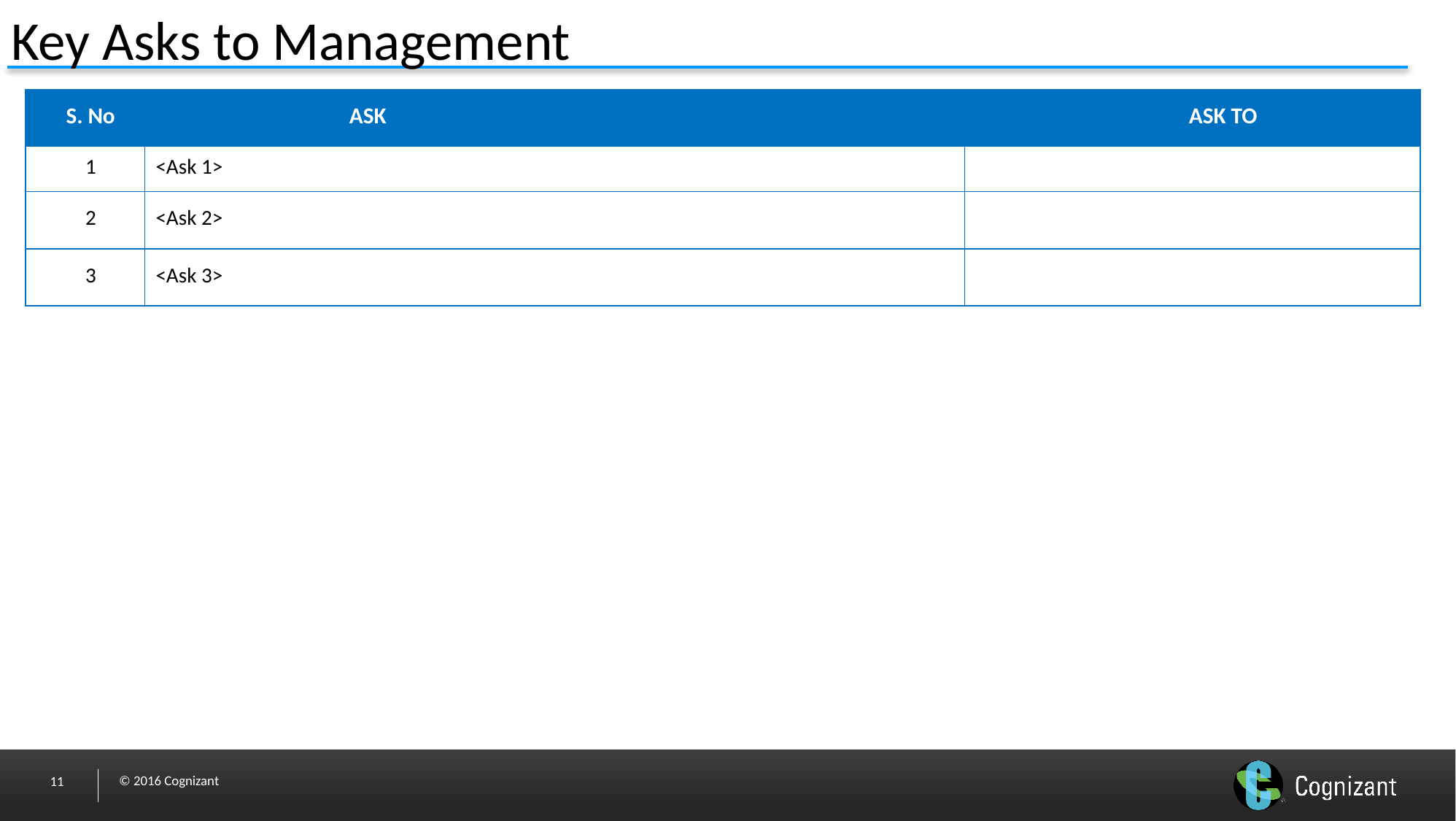

# Key Asks to Management
| S. No | ASK |  |  | ASK TO |
| --- | --- | --- | --- | --- |
| 1 | <Ask 1> |  |  |  |
| 2 | <Ask 2> |  |  |  |
| 3 | <Ask 3> |  |  |  |